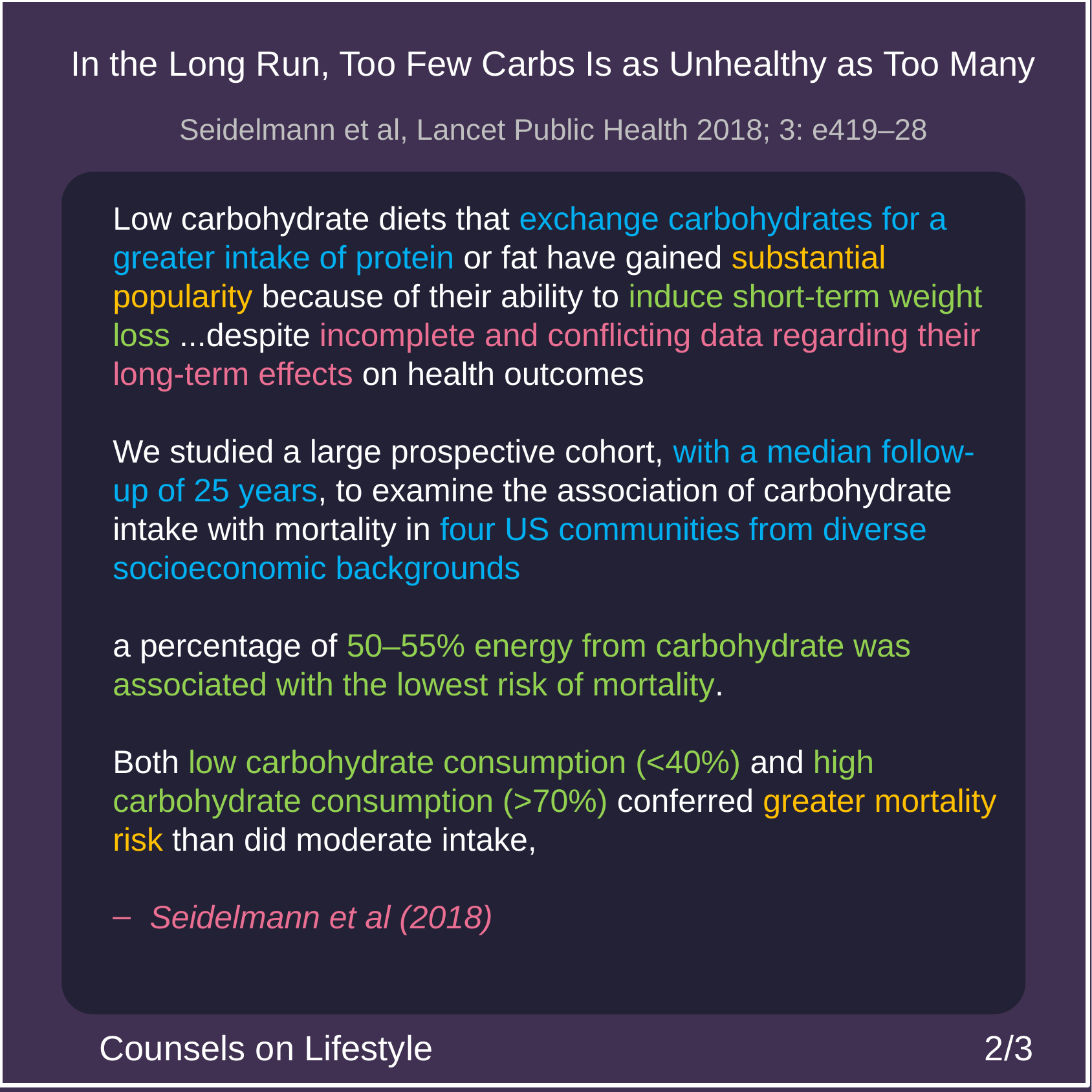

In the Long Run, Too Few Carbs Is as Unhealthy as Too Many
Seidelmann et al, Lancet Public Health 2018; 3: e419–28

Low carbohydrate diets that exchange carbohydrates for a greater intake of protein or fat have gained substantial popularity because of their ability to induce short-term weight loss ...despite incomplete and conflicting data regarding their long-term effects on health outcomes

We studied a large prospective cohort, with a median follow-up of 25 years, to examine the association of carbohydrate intake with mortality in four US communities from diverse socioeconomic backgrounds

a percentage of 50–55% energy from carbohydrate was associated with the lowest risk of mortality.

Both low carbohydrate consumption (<40%) and high carbohydrate consumption (>70%) conferred greater mortality risk than did moderate intake,

Seidelmann et al (2018)
Counsels on Lifestyle
2/3